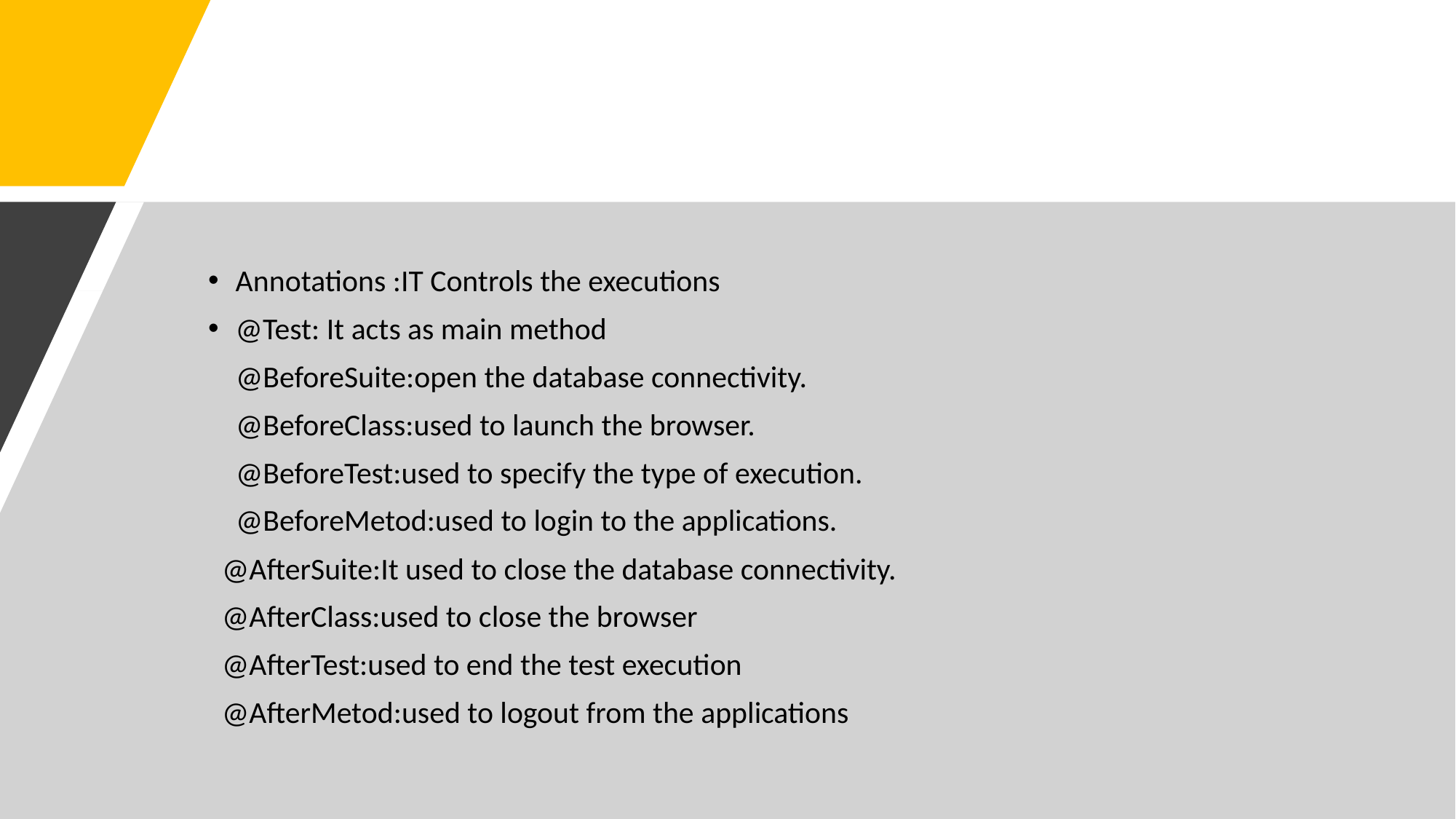

Annotations :IT Controls the executions
@Test: It acts as main method
    @BeforeSuite:open the database connectivity.
    @BeforeClass:used to launch the browser.
    @BeforeTest:used to specify the type of execution.
    @BeforeMetod:used to login to the applications.
  @AfterSuite:It used to close the database connectivity.
  @AfterClass:used to close the browser
  @AfterTest:used to end the test execution
  @AfterMetod:used to logout from the applications